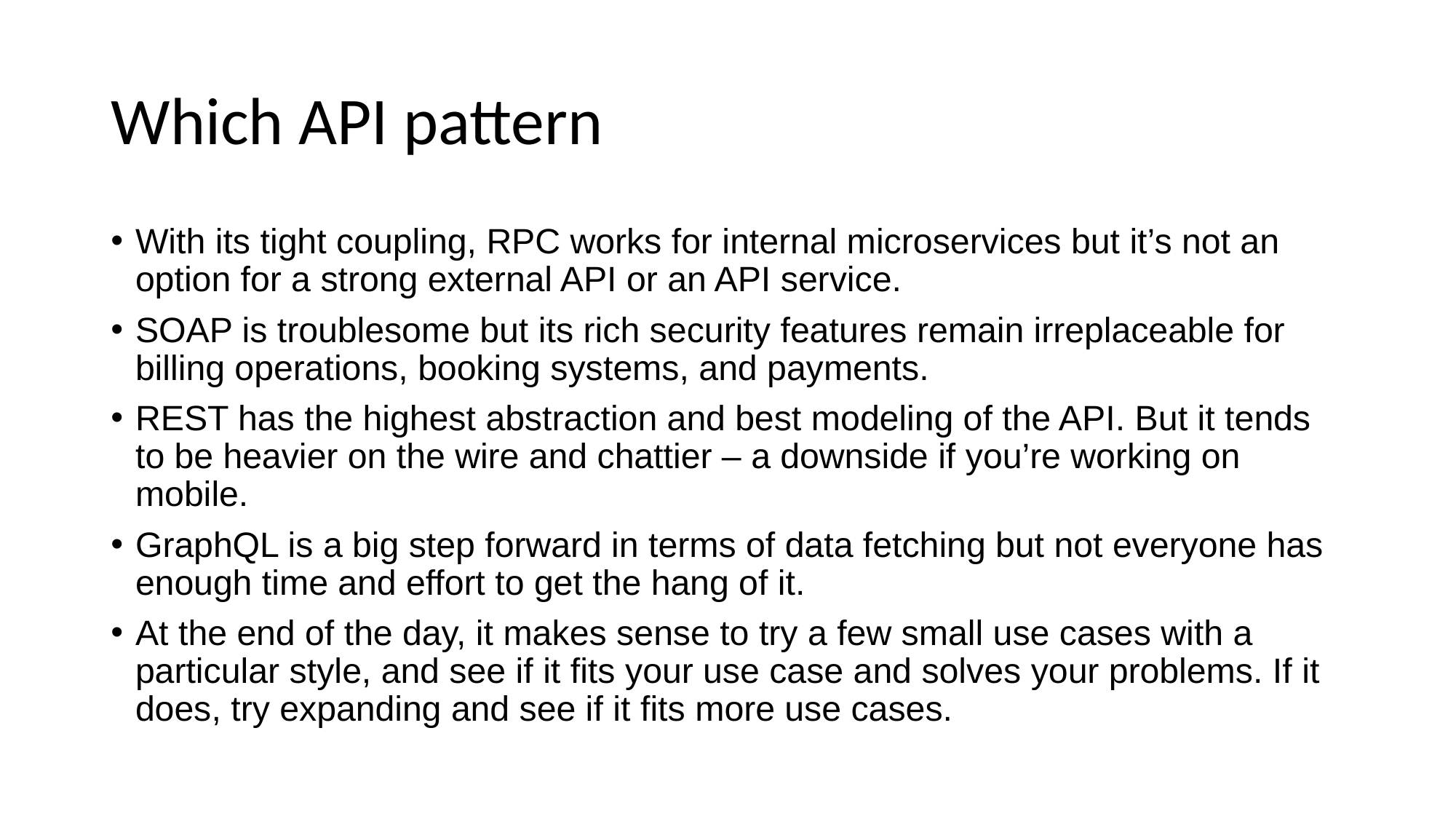

# Which API pattern
With its tight coupling, RPC works for internal microservices but it’s not an option for a strong external API or an API service.
SOAP is troublesome but its rich security features remain irreplaceable for billing operations, booking systems, and payments.
REST has the highest abstraction and best modeling of the API. But it tends to be heavier on the wire and chattier – a downside if you’re working on mobile.
GraphQL is a big step forward in terms of data fetching but not everyone has enough time and effort to get the hang of it.
At the end of the day, it makes sense to try a few small use cases with a particular style, and see if it fits your use case and solves your problems. If it does, try expanding and see if it fits more use cases.